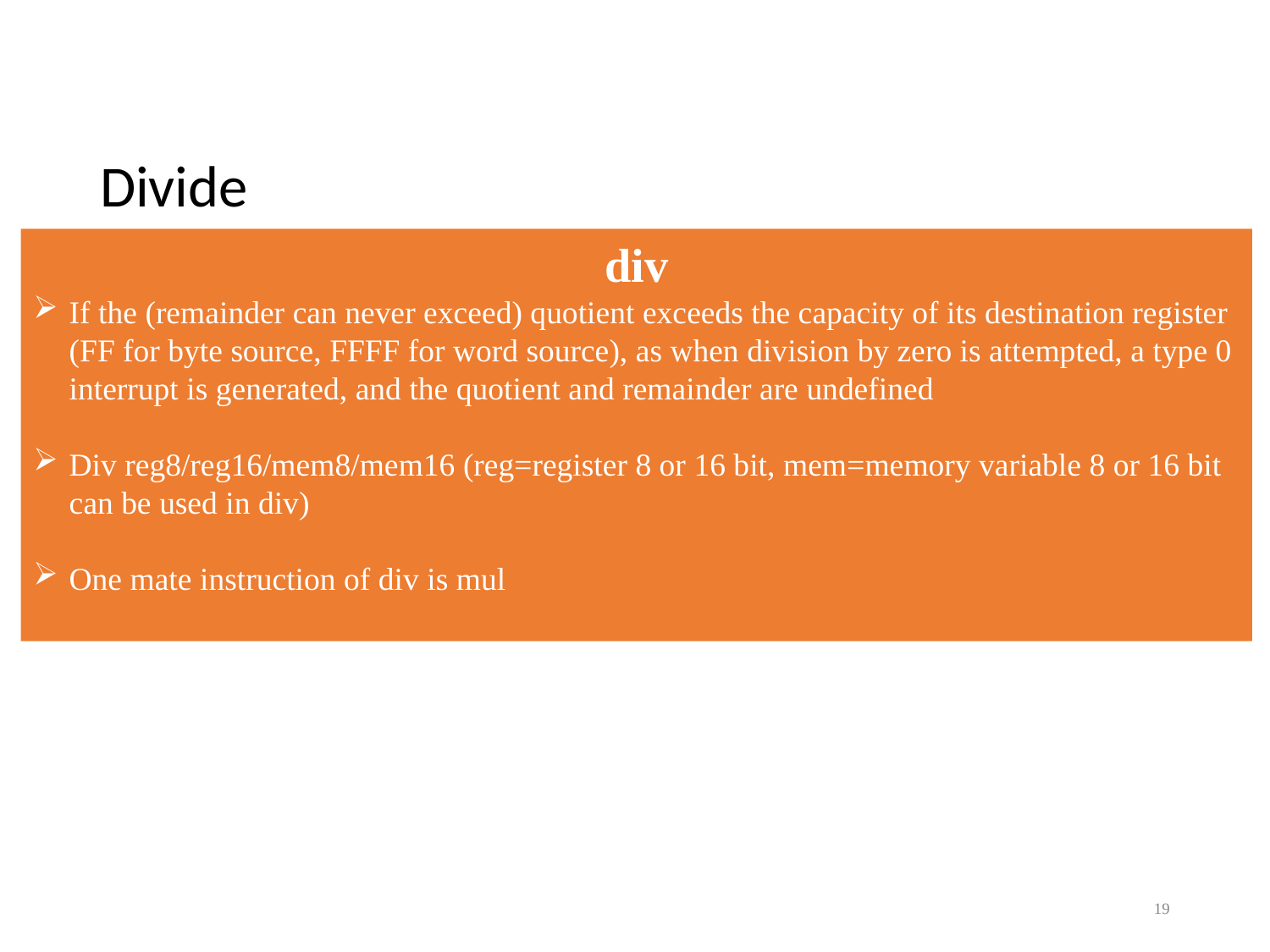

# Divide
div
If the (remainder can never exceed) quotient exceeds the capacity of its destination register (FF for byte source, FFFF for word source), as when division by zero is attempted, a type 0 interrupt is generated, and the quotient and remainder are undefined

Div reg8/reg16/mem8/mem16 (reg=register 8 or 16 bit, mem=memory variable 8 or 16 bit can be used in div)

One mate instruction of div is mul

19